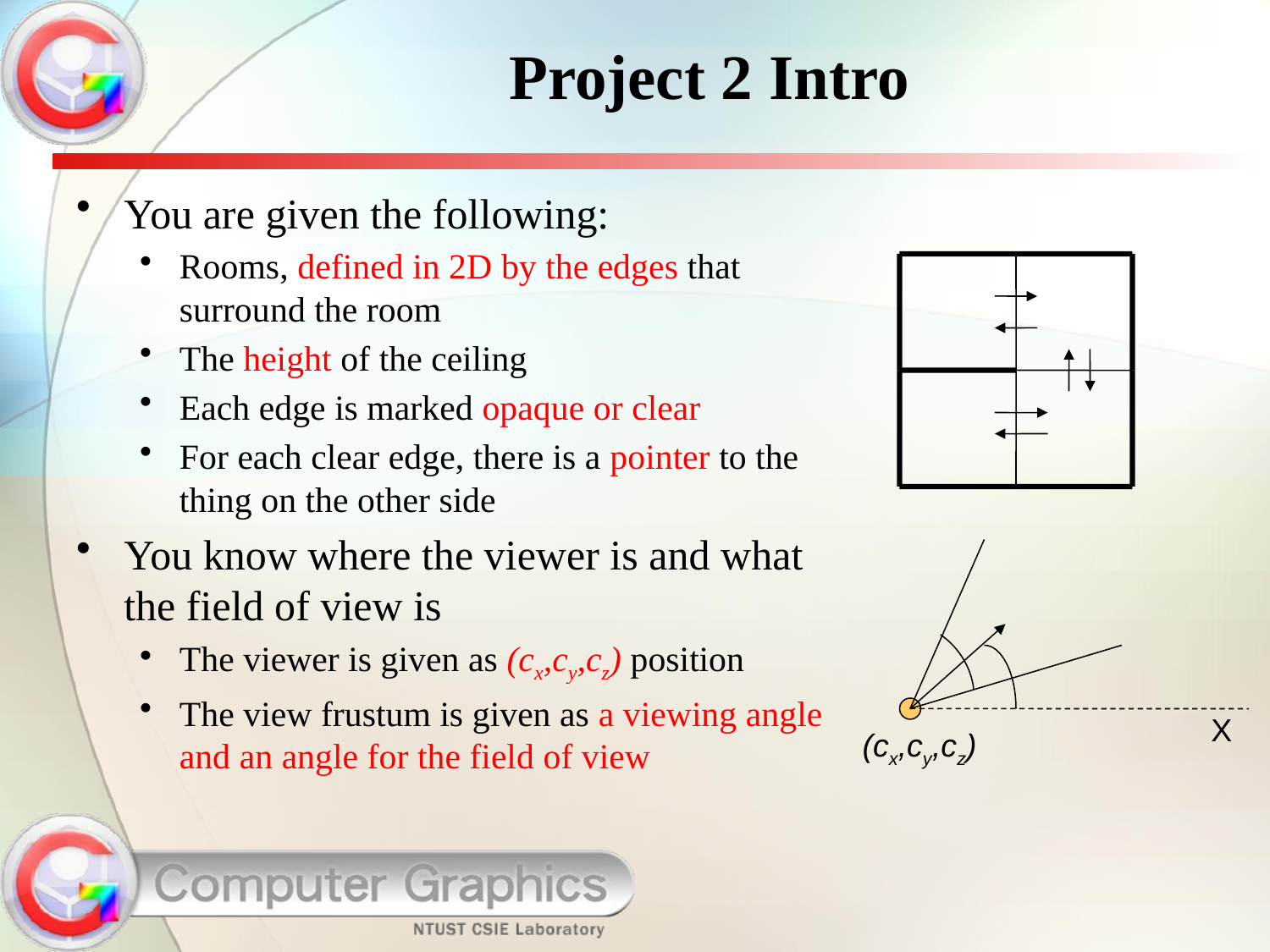

Project 2 Intro
You are given the following:
Rooms, defined in 2D by the edges that surround the room
The height of the ceiling
Each edge is marked opaque or clear
For each clear edge, there is a pointer to the thing on the other side
You know where the viewer is and what the field of view is
The viewer is given as (cx,cy,cz) position
The view frustum is given as a viewing angle and an angle for the field of view

X

(cx,cy,cz)